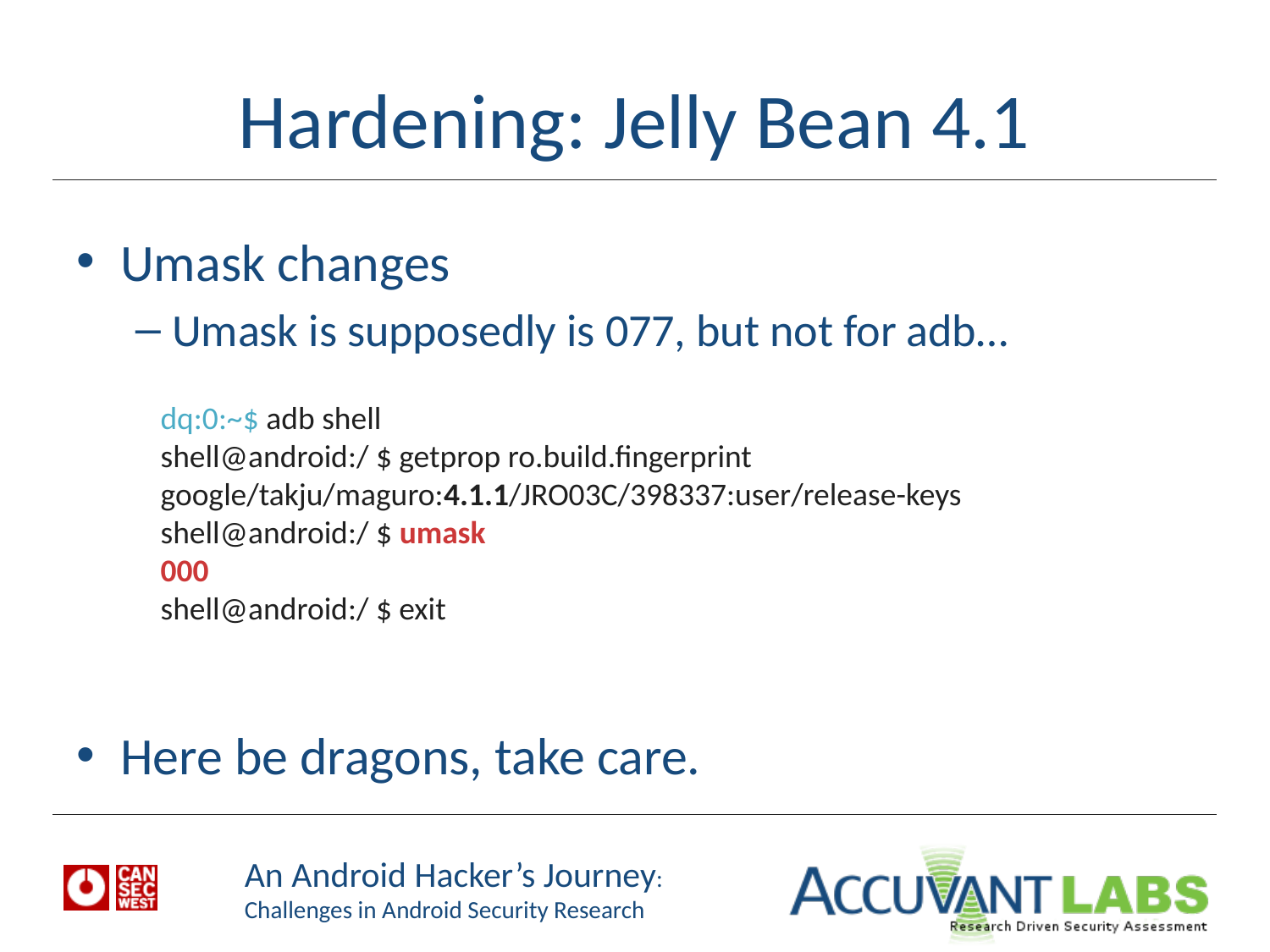

# Hardening: Jelly Bean 4.1
Umask changes
Umask is supposedly is 077, but not for adb…

Here be dragons, take care.
dq:0:~$ adb shell
shell@android:/ $ getprop ro.build.fingerprint
google/takju/maguro:4.1.1/JRO03C/398337:user/release-keys
shell@android:/ $ umask
000
shell@android:/ $ exit